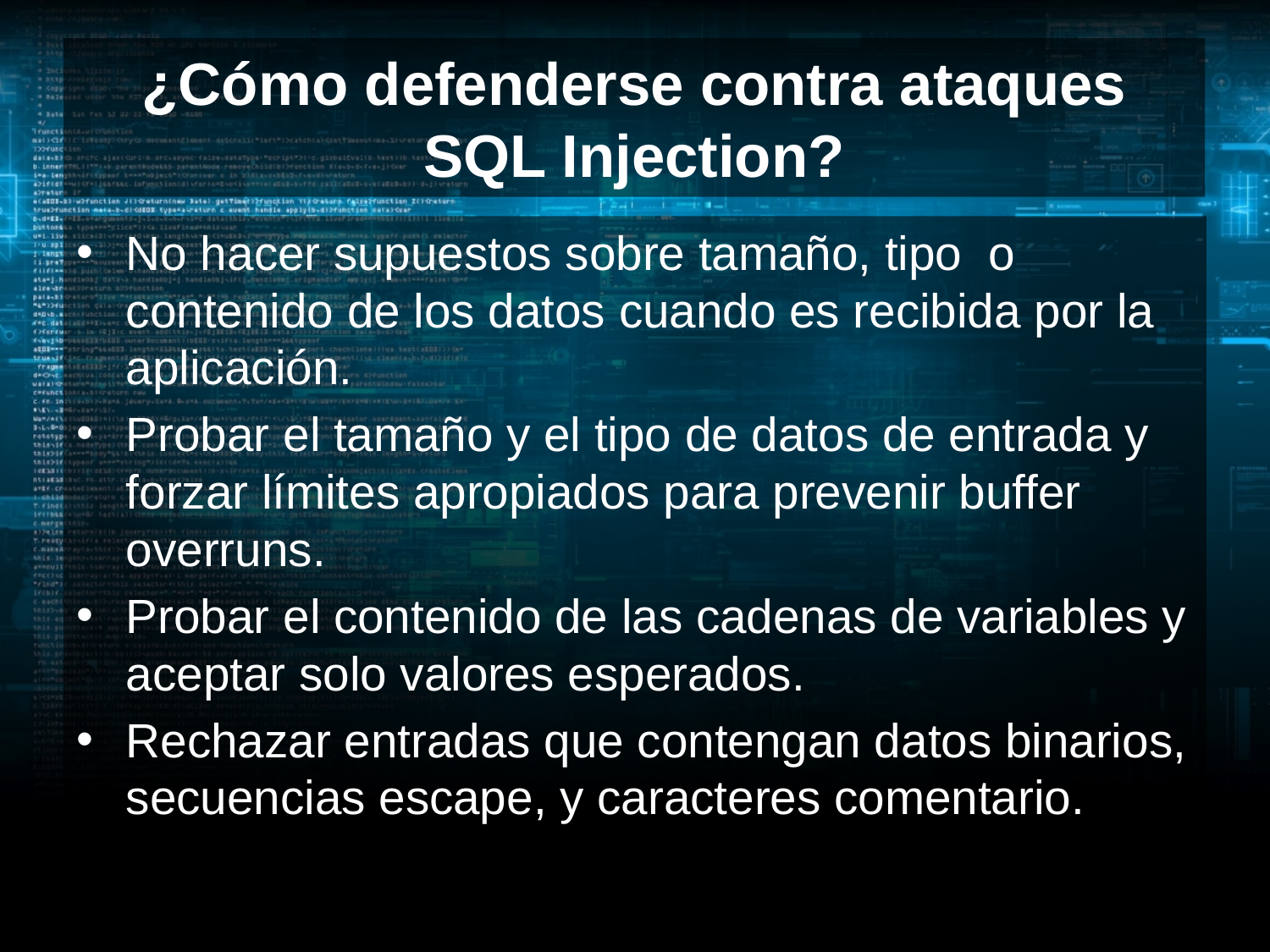

# ¿Cómo defenderse contra ataques SQL Injection?
No hacer supuestos sobre tamaño, tipo  o contenido de los datos cuando es recibida por la aplicación.
Probar el tamaño y el tipo de datos de entrada y forzar límites apropiados para prevenir buffer overruns.
Probar el contenido de las cadenas de variables y aceptar solo valores esperados.
Rechazar entradas que contengan datos binarios, secuencias escape, y caracteres comentario.